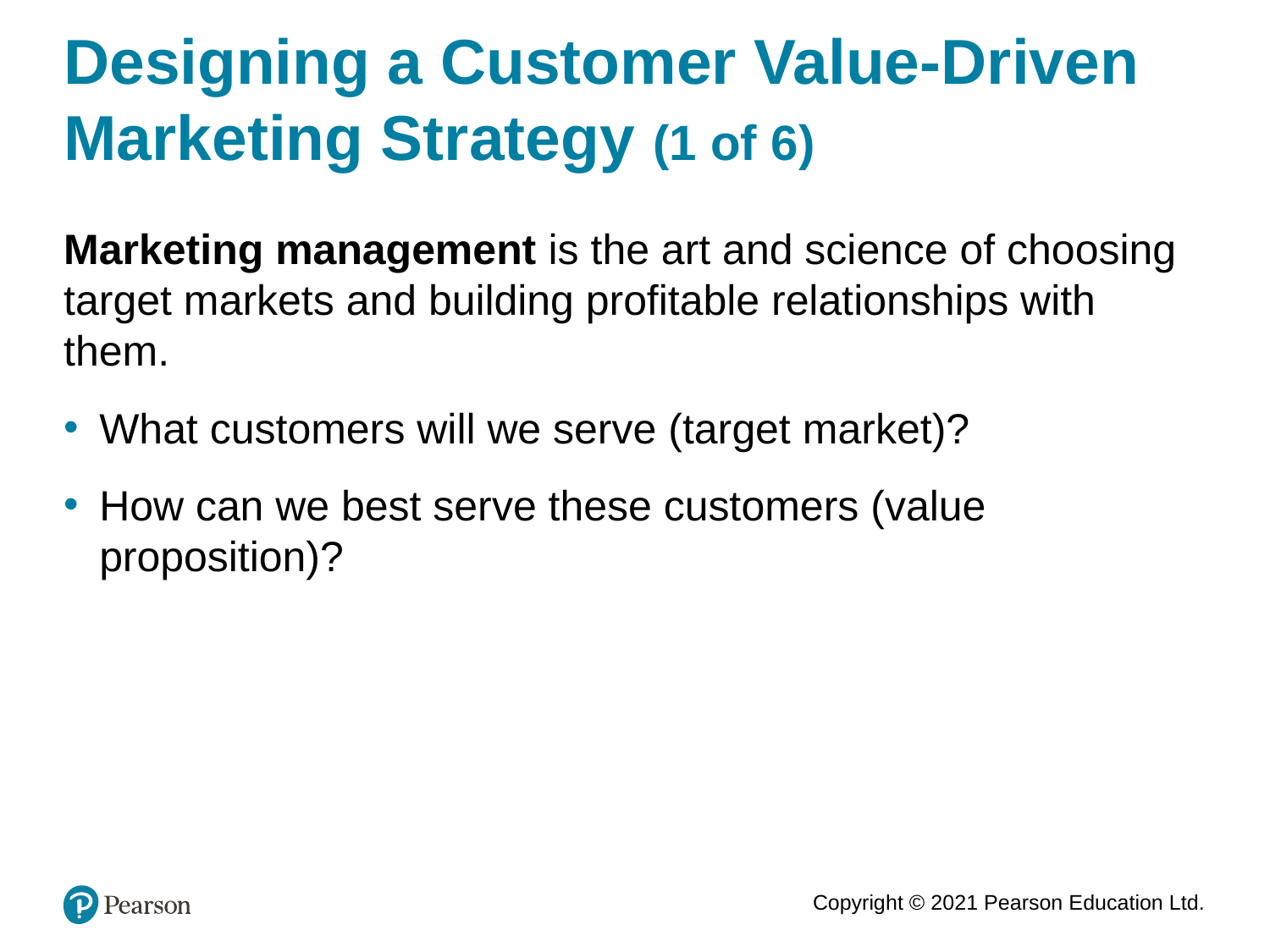

# Designing a Customer Value-Driven Marketing Strategy (1 of 6)
Marketing management is the art and science of choosing target markets and building profitable relationships with them.
What customers will we serve (target market)?
How can we best serve these customers (value proposition)?